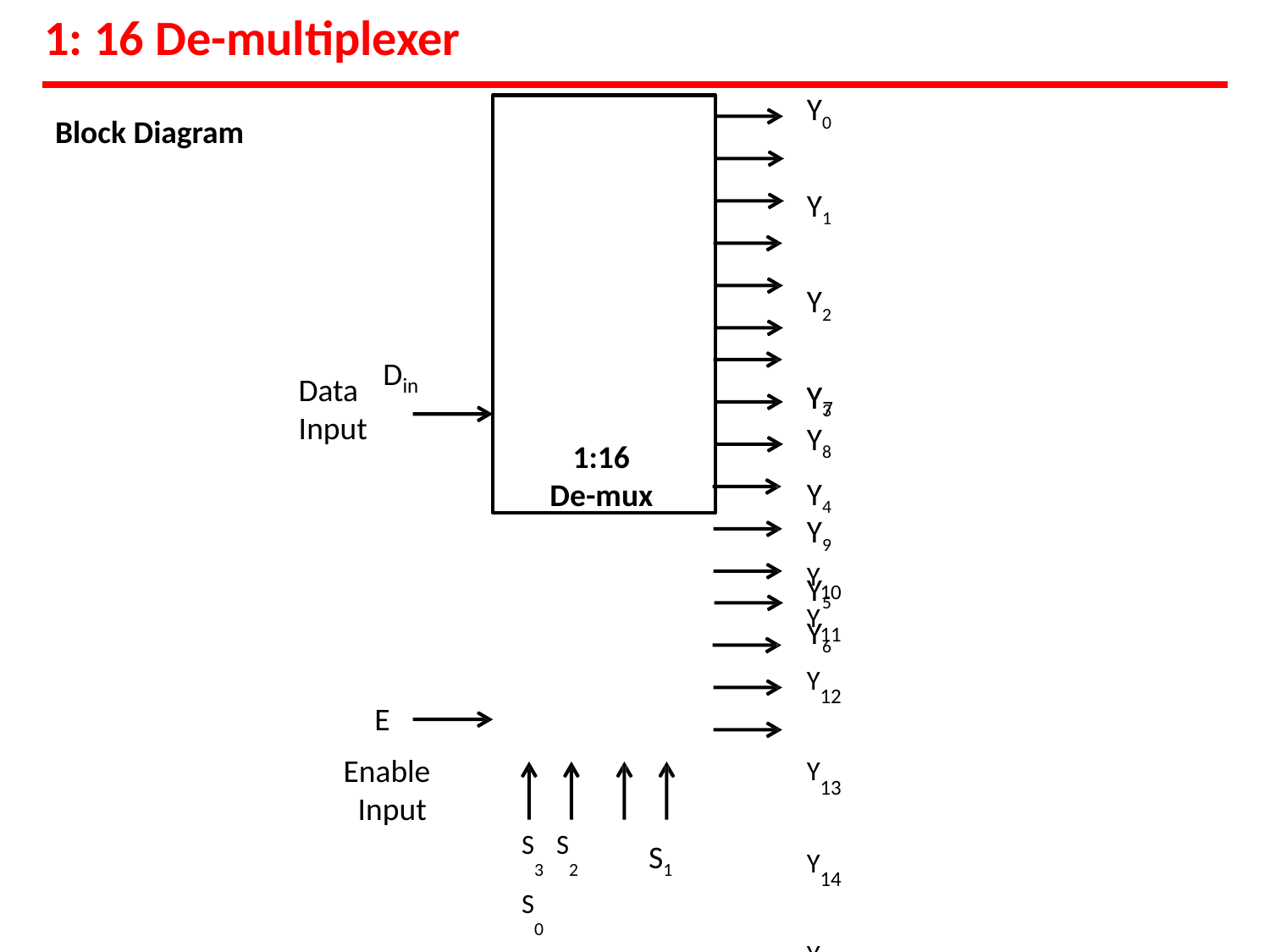

# 1: 16 De-multiplexer
Y0  Y1  Y2  Y3  Y4  Y5
Y6

1:16
De-mux

Block Diagram

D
Data  Input
in
Y
7

Y8  Y9
Y10
Y11
Y12  Y13  Y14  Y15

E
Enable  Input

S3   S2	S1 S0